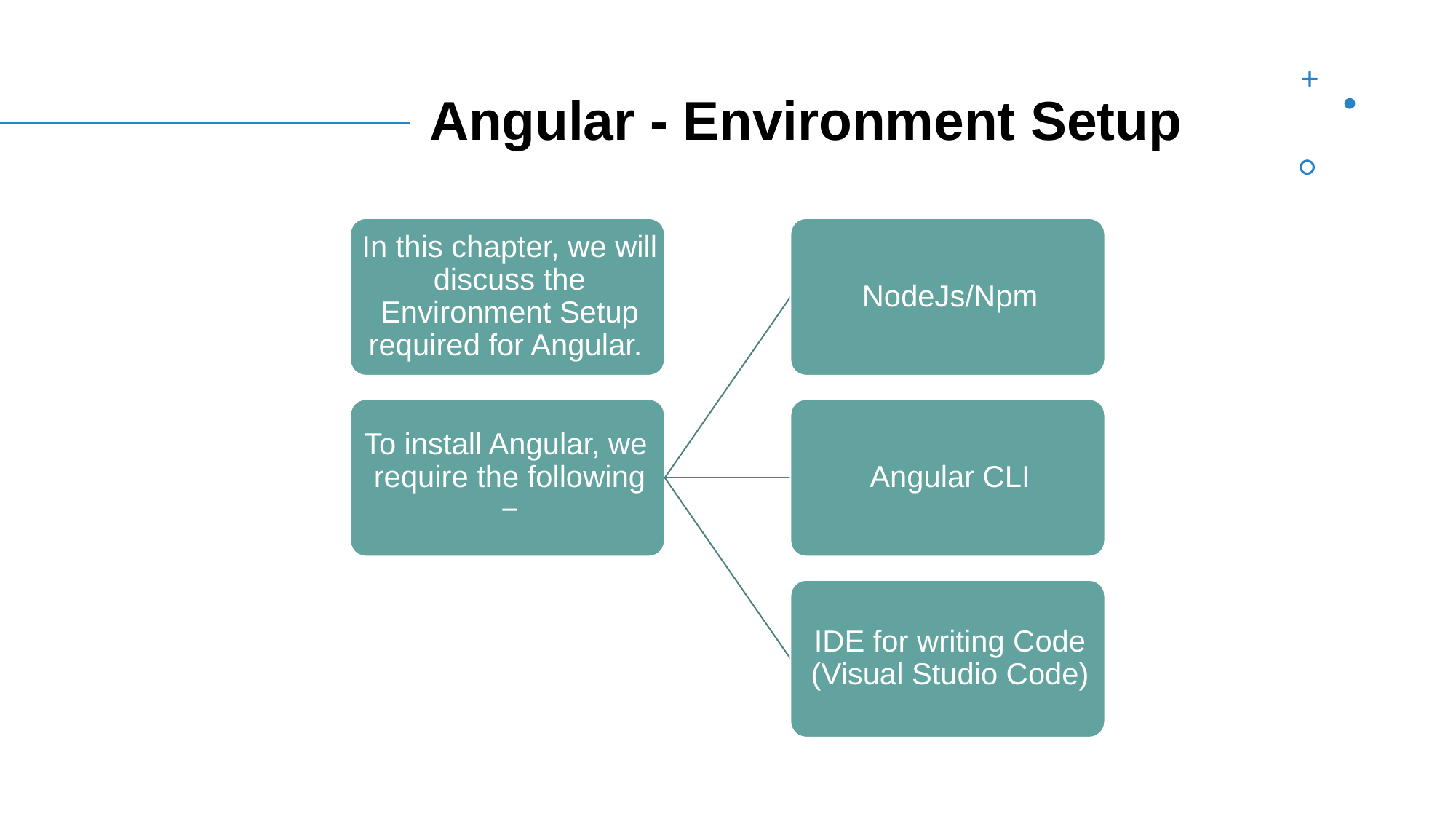

# Angular - Environment Setup

In this chapter, we will discuss the Environment Setup required for Angular.
To install Angular, we  require the following −

NodeJs/Npm

Angular CLI

IDE for writing Code (Visual Studio Code)